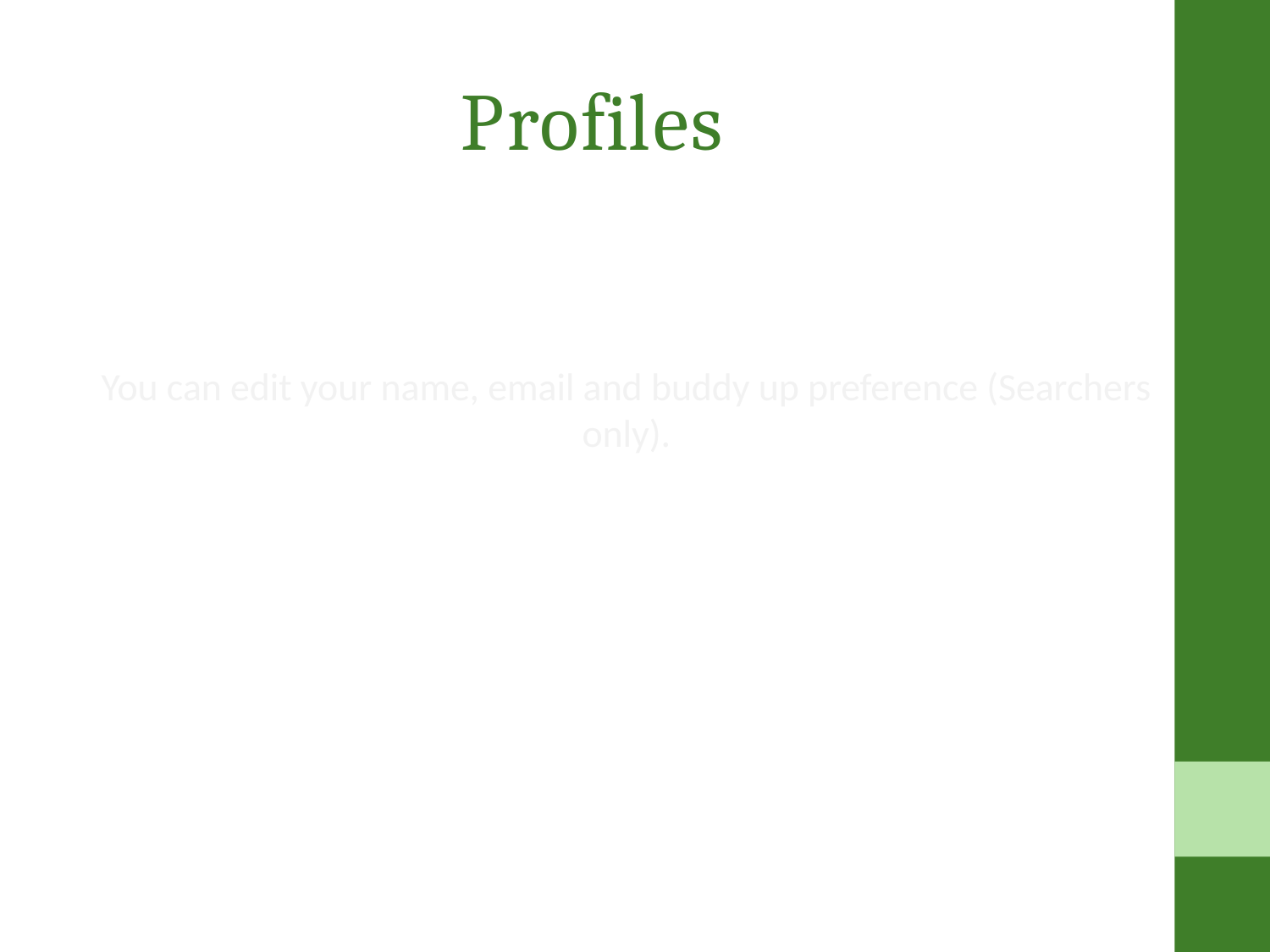

Profiles
You can edit your name, email and buddy up preference (Searchers only).